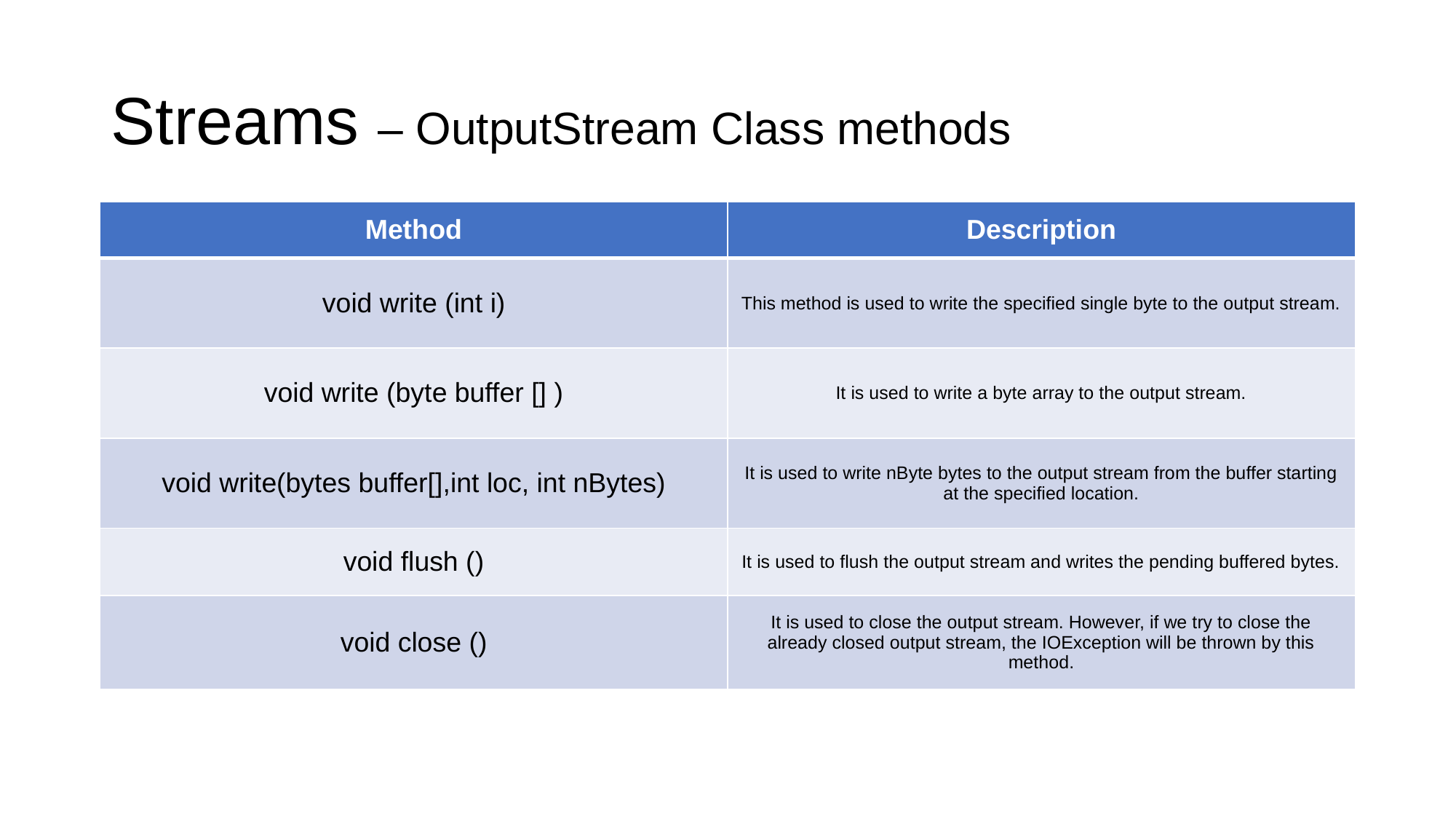

# Streams – OutputStream Class methods
| Method | Description |
| --- | --- |
| void write (int i) | This method is used to write the specified single byte to the output stream. |
| void write (byte buffer [] ) | It is used to write a byte array to the output stream. |
| void write(bytes buffer[],int loc, int nBytes) | It is used to write nByte bytes to the output stream from the buffer starting at the specified location. |
| void flush () | It is used to flush the output stream and writes the pending buffered bytes. |
| void close () | It is used to close the output stream. However, if we try to close the already closed output stream, the IOException will be thrown by this method. |